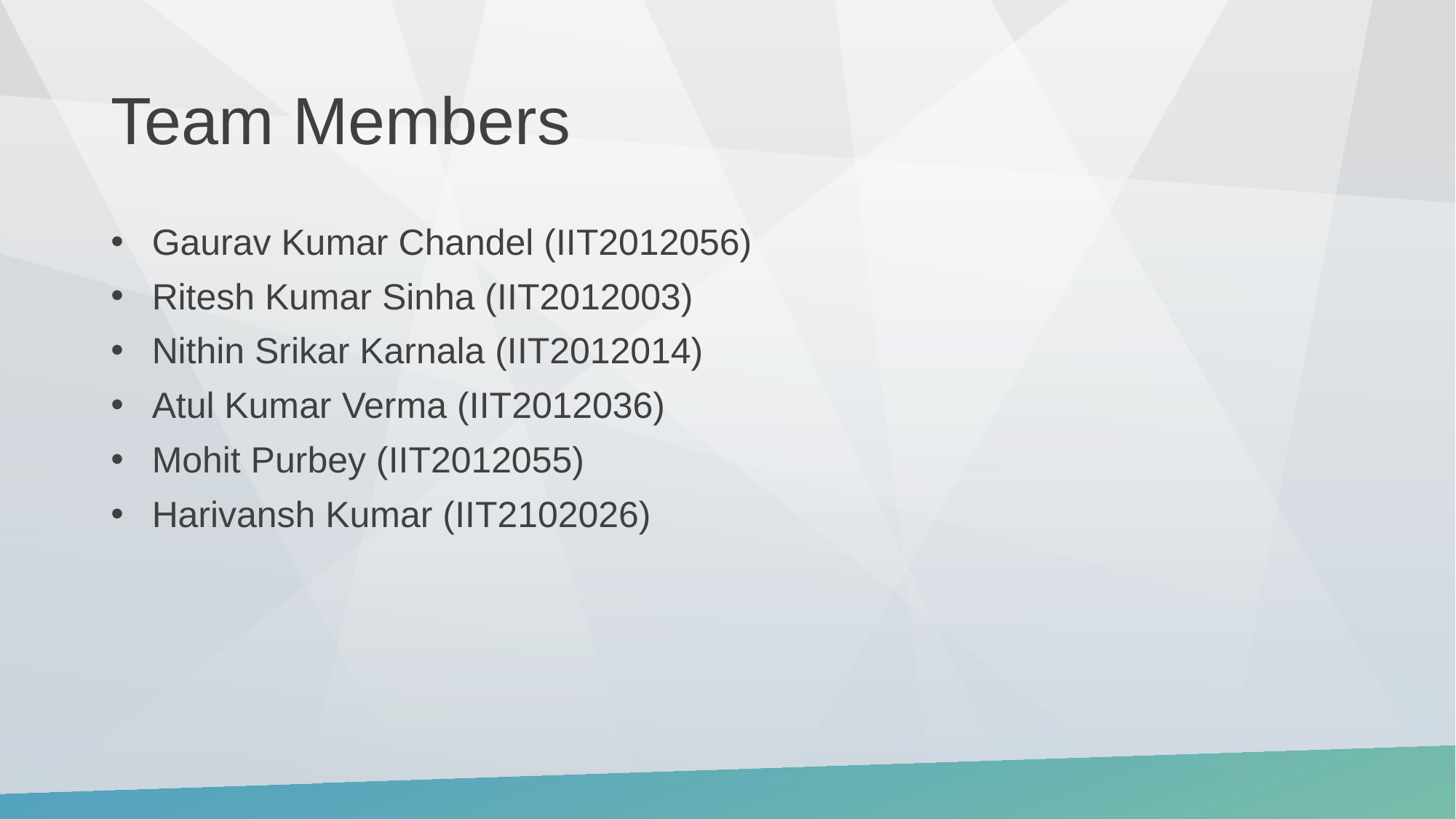

# Team Members
Gaurav Kumar Chandel (IIT2012056)
Ritesh Kumar Sinha (IIT2012003)
Nithin Srikar Karnala (IIT2012014)
Atul Kumar Verma (IIT2012036)
Mohit Purbey (IIT2012055)
Harivansh Kumar (IIT2102026)